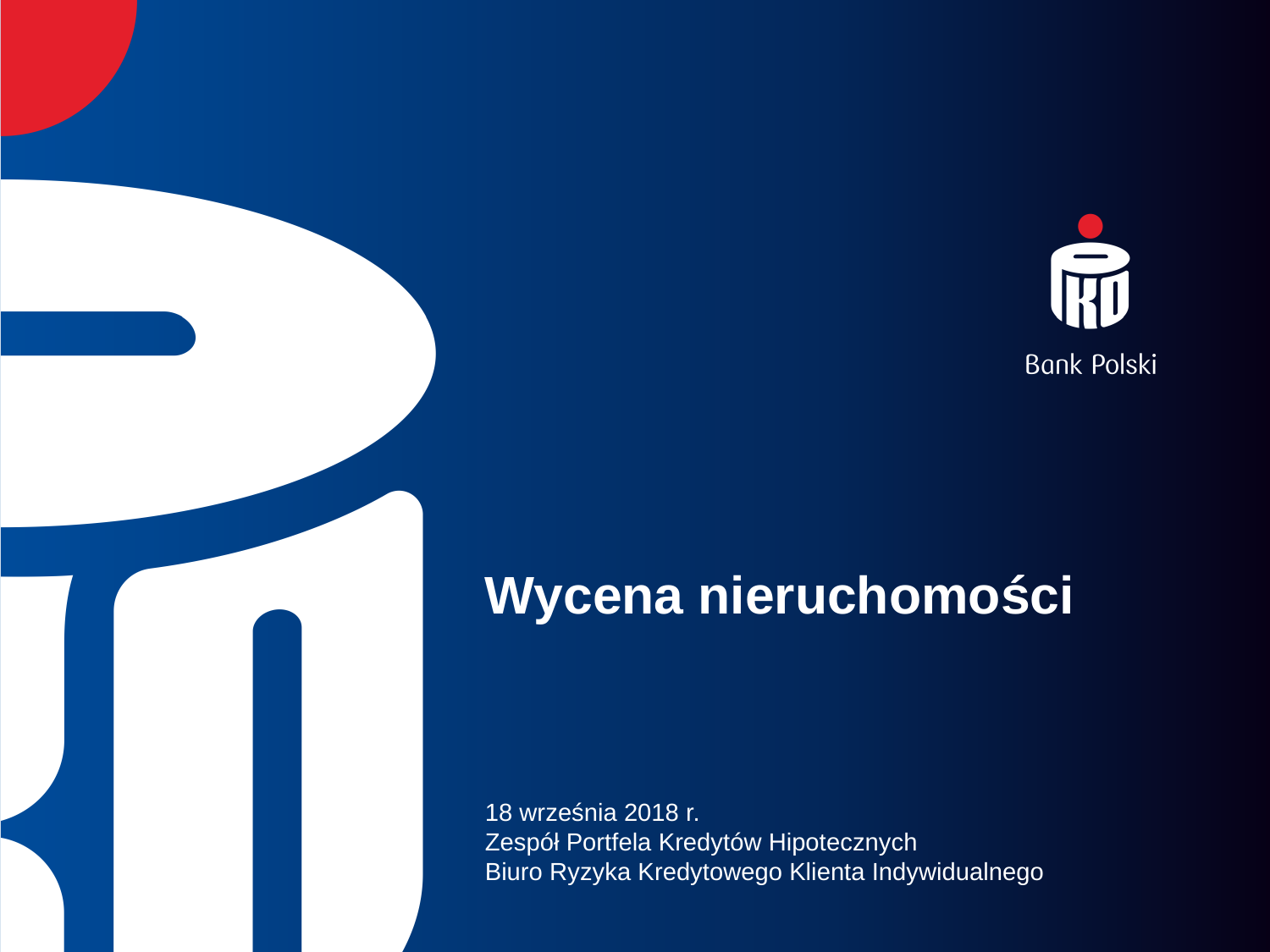

# Wycena nieruchomości
18 września 2018 r.
Zespół Portfela Kredytów Hipotecznych
Biuro Ryzyka Kredytowego Klienta Indywidualnego